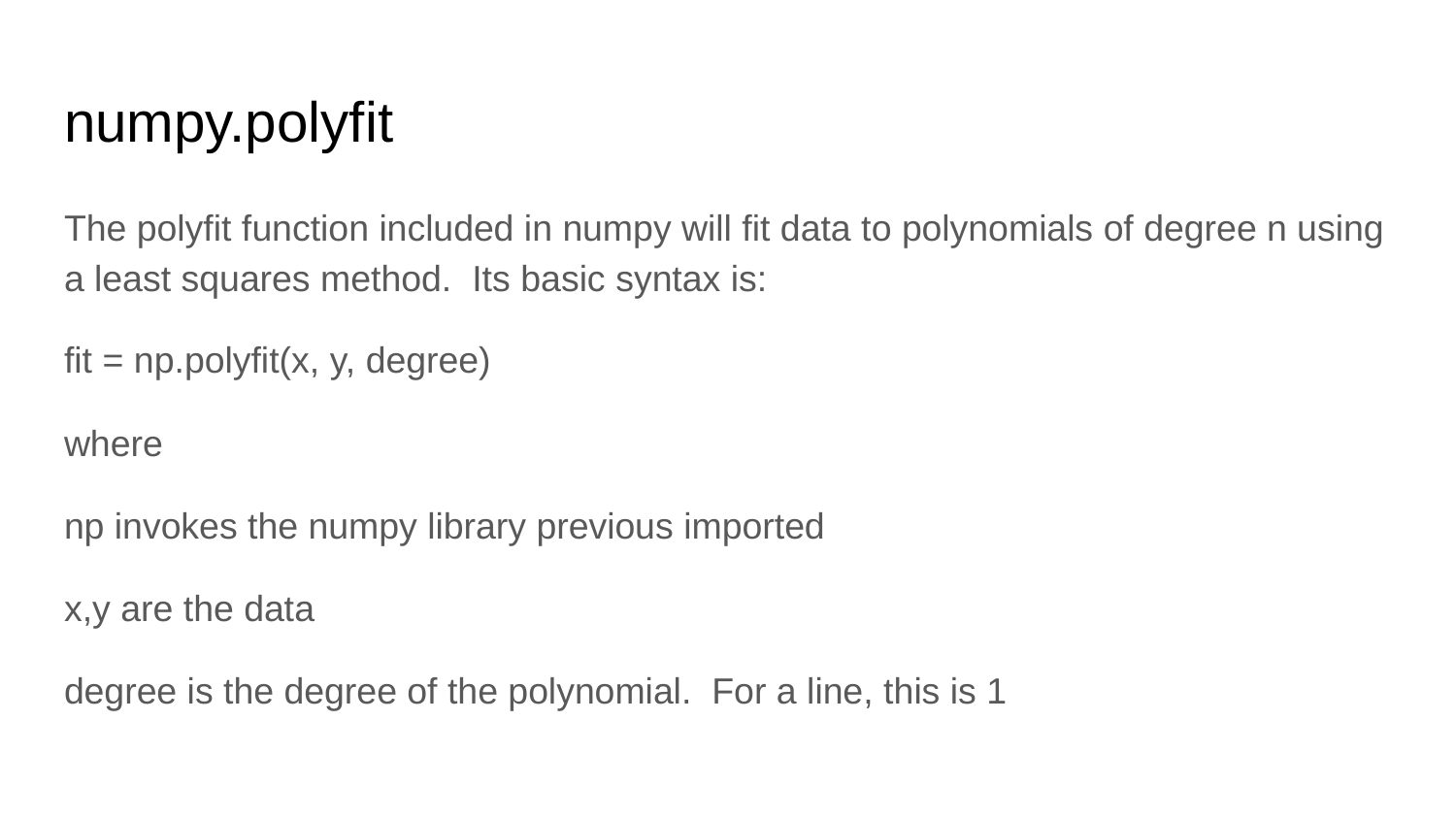

# numpy.polyfit
The polyfit function included in numpy will fit data to polynomials of degree n using a least squares method.  Its basic syntax is:
fit = np.polyfit(x, y, degree)
where
np invokes the numpy library previous imported
x,y are the data
degree is the degree of the polynomial.  For a line, this is 1